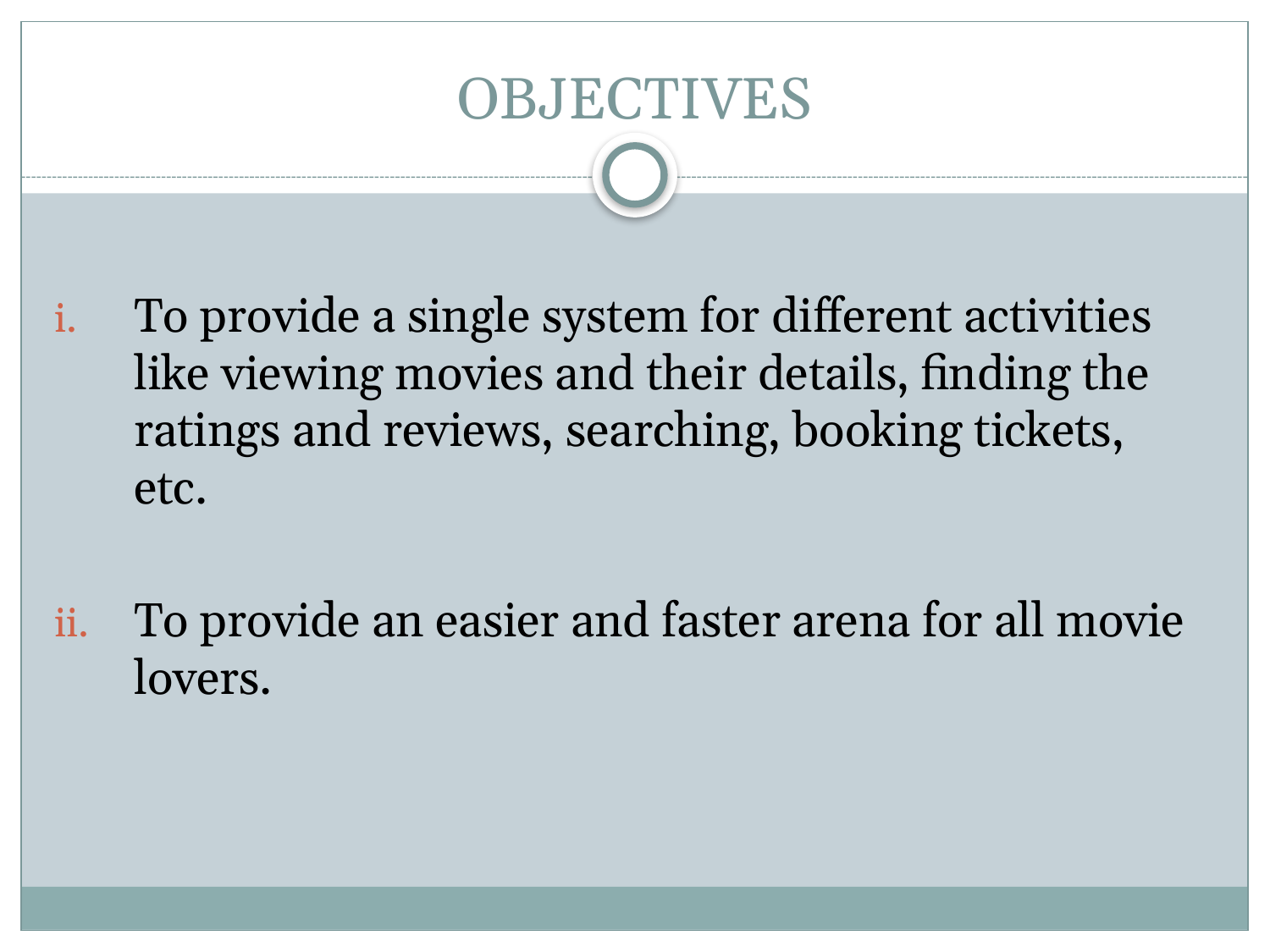

# OBJECTIVES

To provide a single system for different activities like viewing movies and their details, finding the ratings and reviews, searching, booking tickets, etc.

To provide an easier and faster arena for all movie lovers.